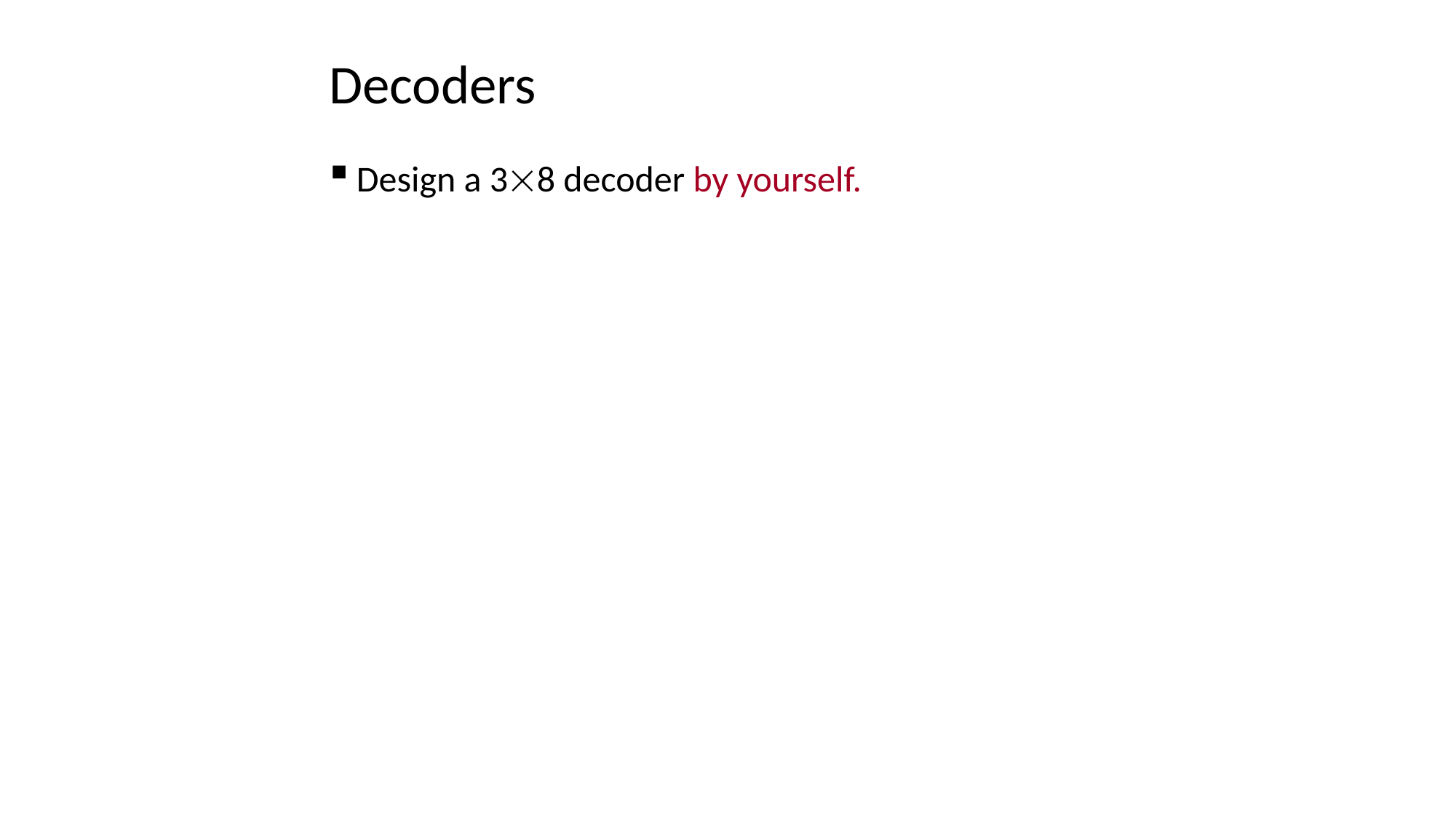

# Decoders
Design a 3×8 decoder by yourself.